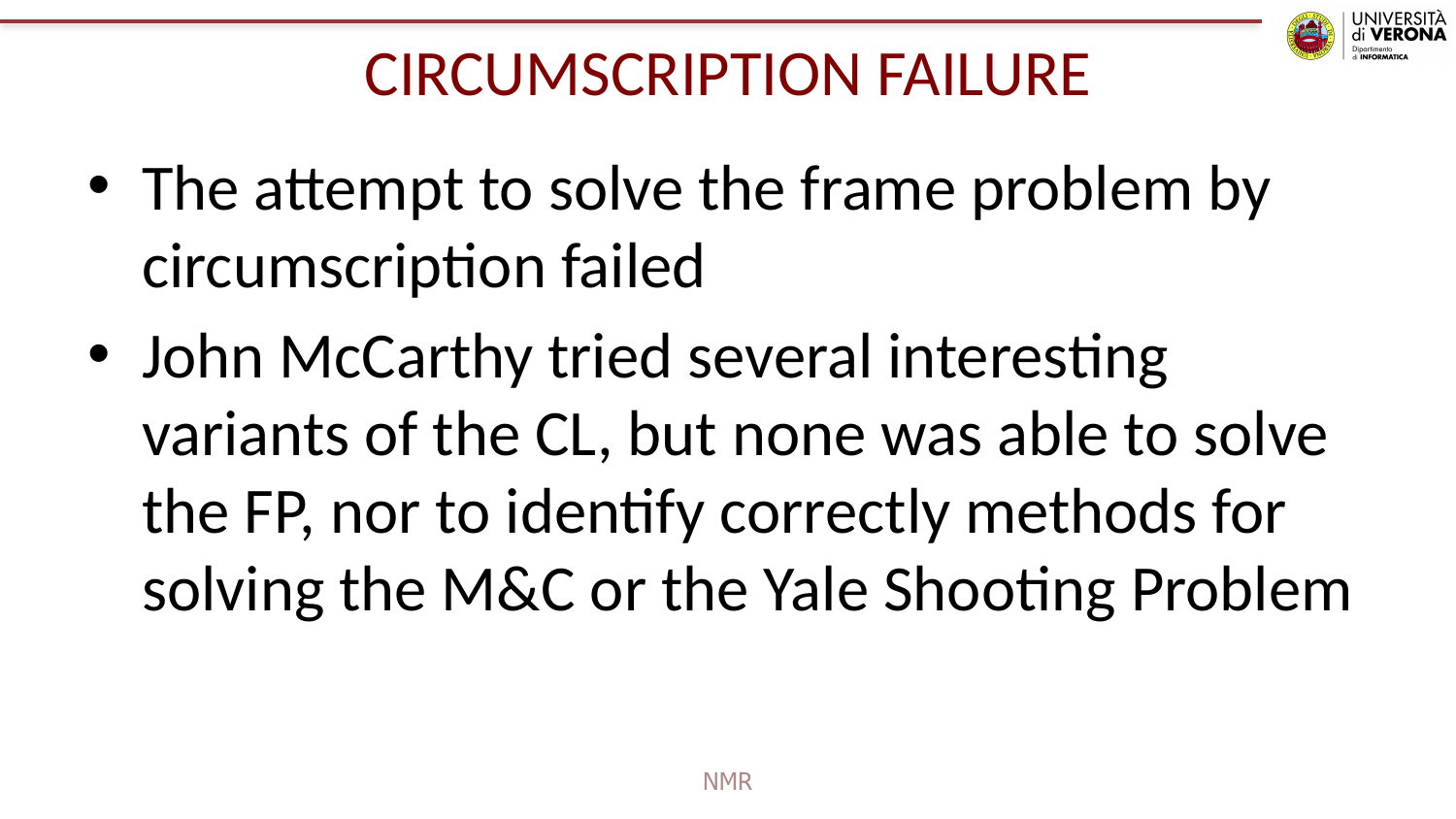

# CIRCUMSCRIPTION FAILURE
The attempt to solve the frame problem by circumscription failed
John McCarthy tried several interesting variants of the CL, but none was able to solve the FP, nor to identify correctly methods for solving the M&C or the Yale Shooting Problem
NMR